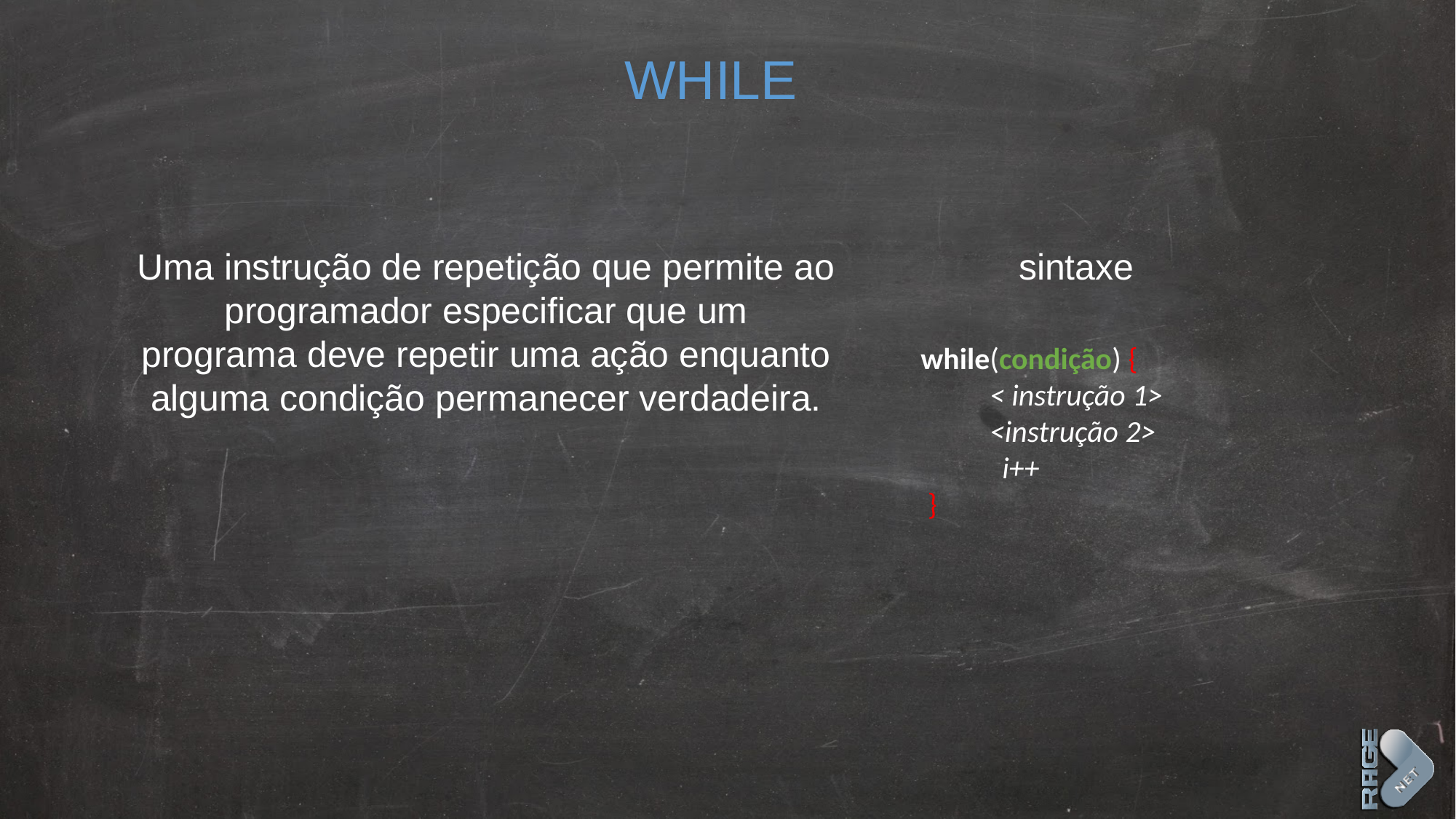

WHILE
Uma instrução de repetição que permite ao programador especificar que um
programa deve repetir uma ação enquanto alguma condição permanecer verdadeira.
sintaxe

         while(condição) {
                   < instrução 1>
                   <instrução 2>
	     i++
          }